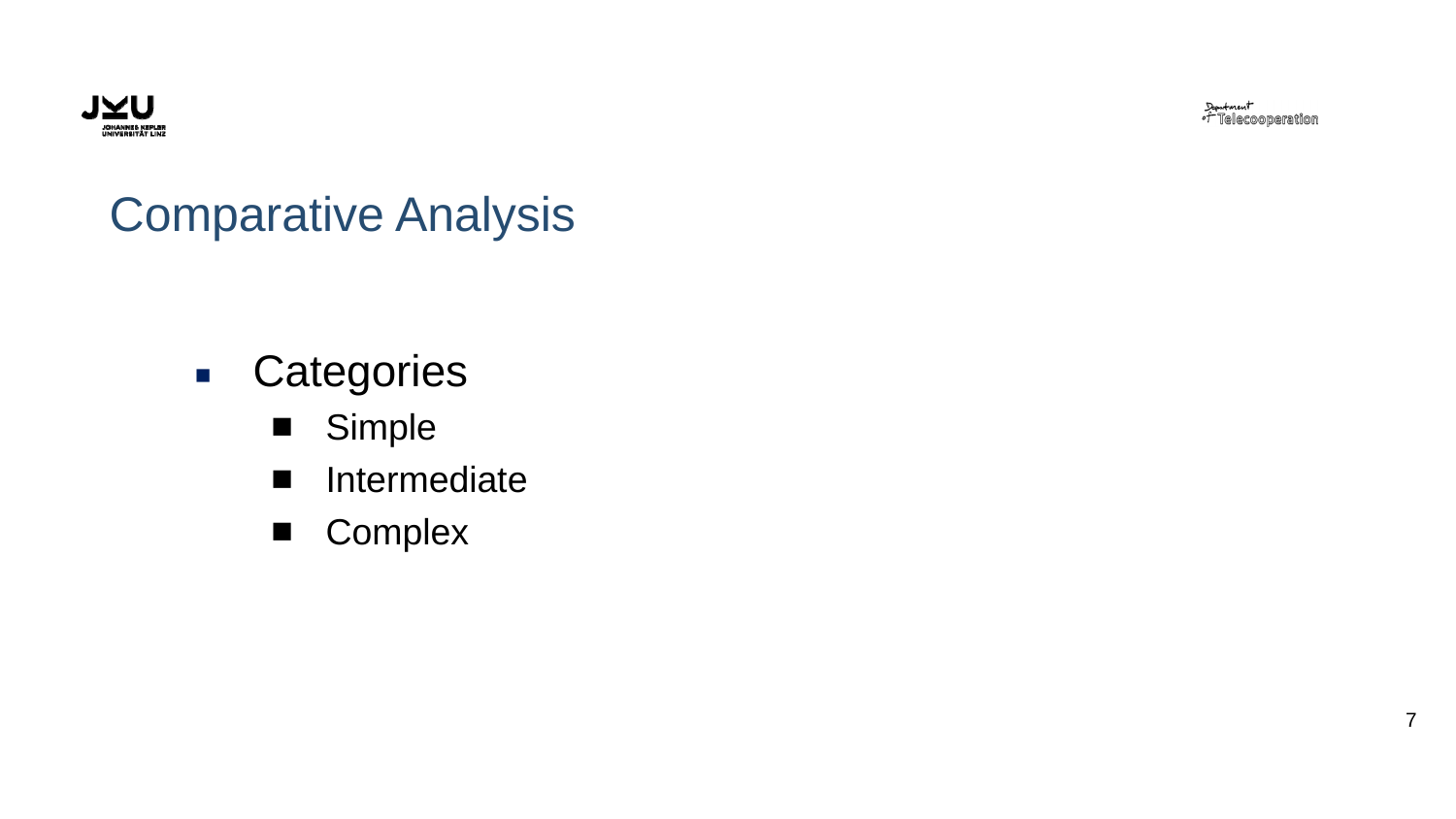

# Comparative Analysis

Categories
Simple
Intermediate
Complex
7